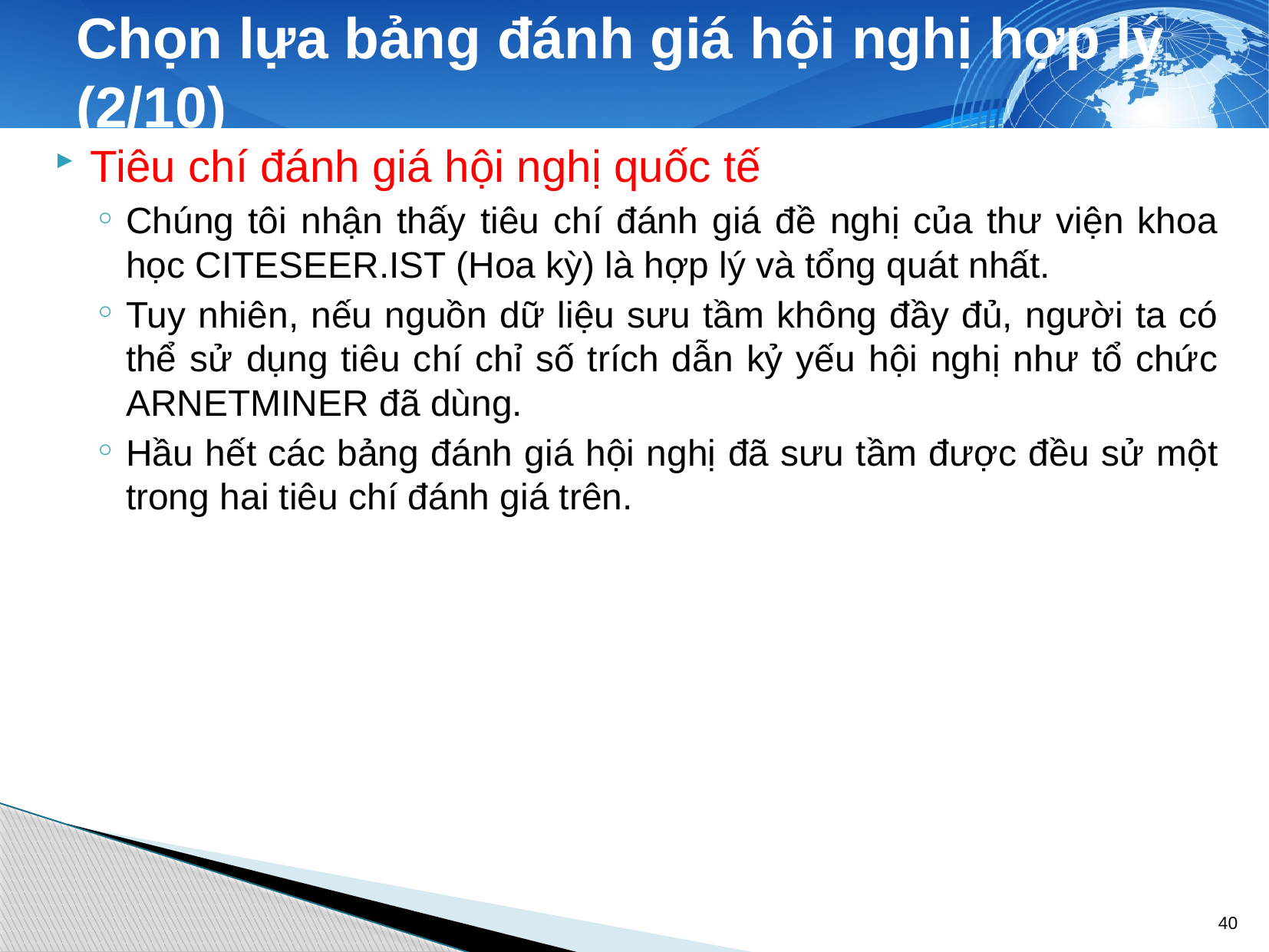

# Chọn lựa bảng đánh giá hội nghị hợp lý (2/10)
Tiêu chí đánh giá hội nghị quốc tế
Chúng tôi nhận thấy tiêu chí đánh giá đề nghị của thư viện khoa học CITESEER.IST (Hoa kỳ) là hợp lý và tổng quát nhất.
Tuy nhiên, nếu nguồn dữ liệu sưu tầm không đầy đủ, người ta có thể sử dụng tiêu chí chỉ số trích dẫn kỷ yếu hội nghị như tổ chức ARNETMINER đã dùng.
Hầu hết các bảng đánh giá hội nghị đã sưu tầm được đều sử một trong hai tiêu chí đánh giá trên.

40